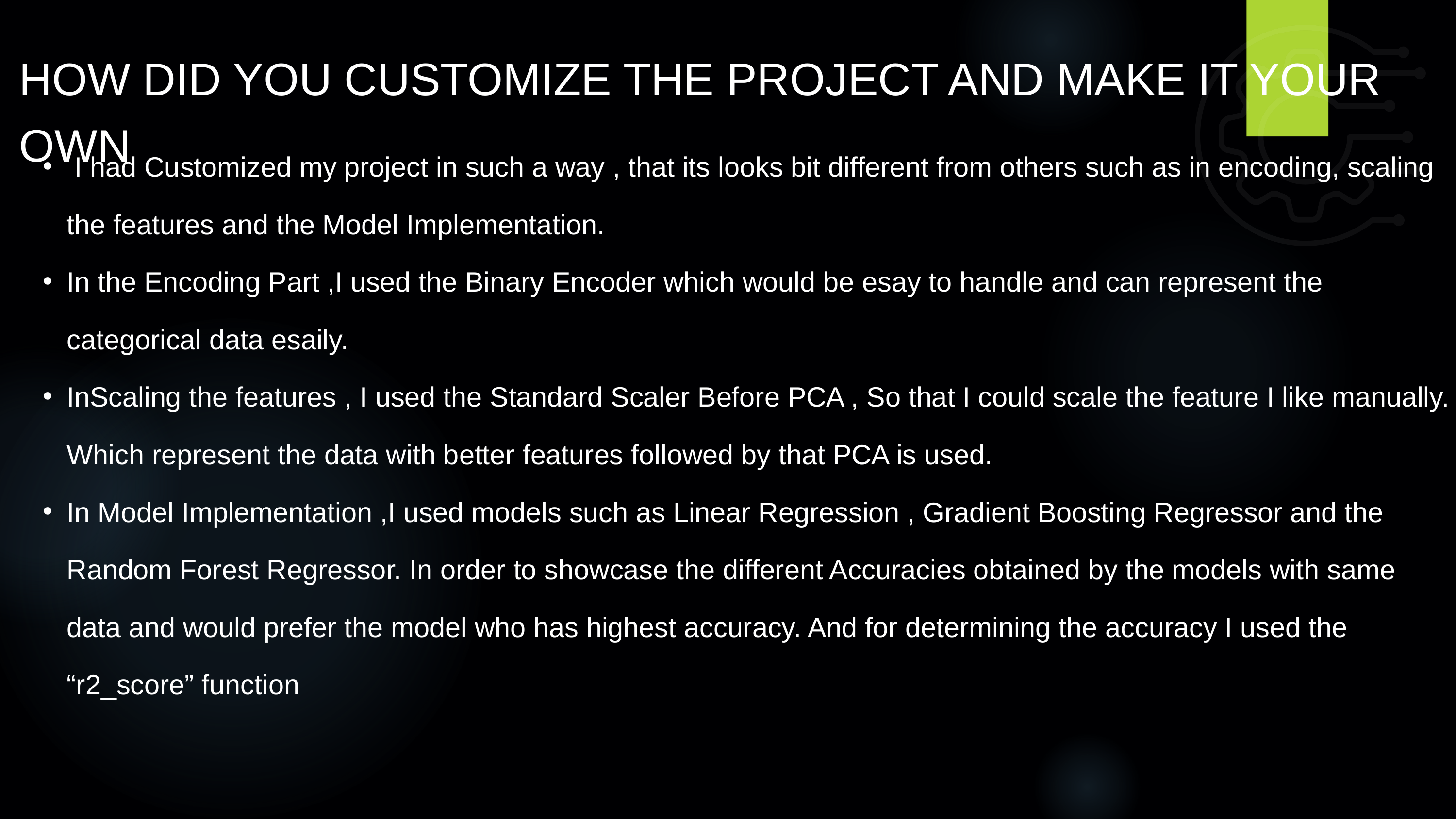

HOW DID YOU CUSTOMIZE THE PROJECT AND MAKE IT YOUR OWN
 I had Customized my project in such a way , that its looks bit different from others such as in encoding, scaling the features and the Model Implementation.
In the Encoding Part ,I used the Binary Encoder which would be esay to handle and can represent the categorical data esaily.
InScaling the features , I used the Standard Scaler Before PCA , So that I could scale the feature I like manually. Which represent the data with better features followed by that PCA is used.
In Model Implementation ,I used models such as Linear Regression , Gradient Boosting Regressor and the Random Forest Regressor. In order to showcase the different Accuracies obtained by the models with same data and would prefer the model who has highest accuracy. And for determining the accuracy I used the “r2_score” function